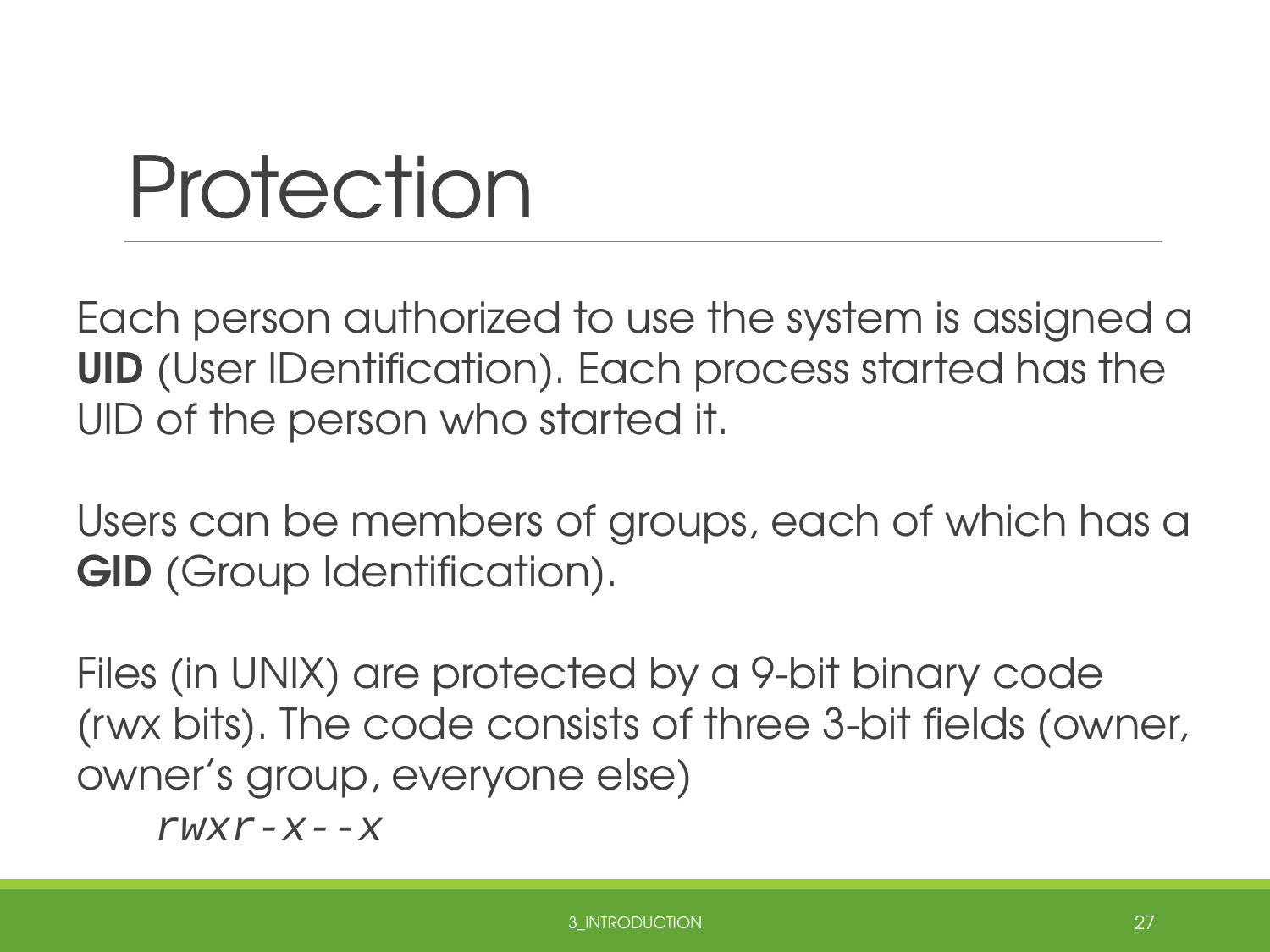

# Protection

Each person authorized to use the system is assigned a UID (User IDentification). Each process started has the UID of the person who started it.

Users can be members of groups, each of which has a GID (Group Identification).

Files (in UNIX) are protected by a 9-bit binary code
(rwx bits). The code consists of three 3-bit fields (owner, owner’s group, everyone else)
rwxr-x--x
3_Introduction
27